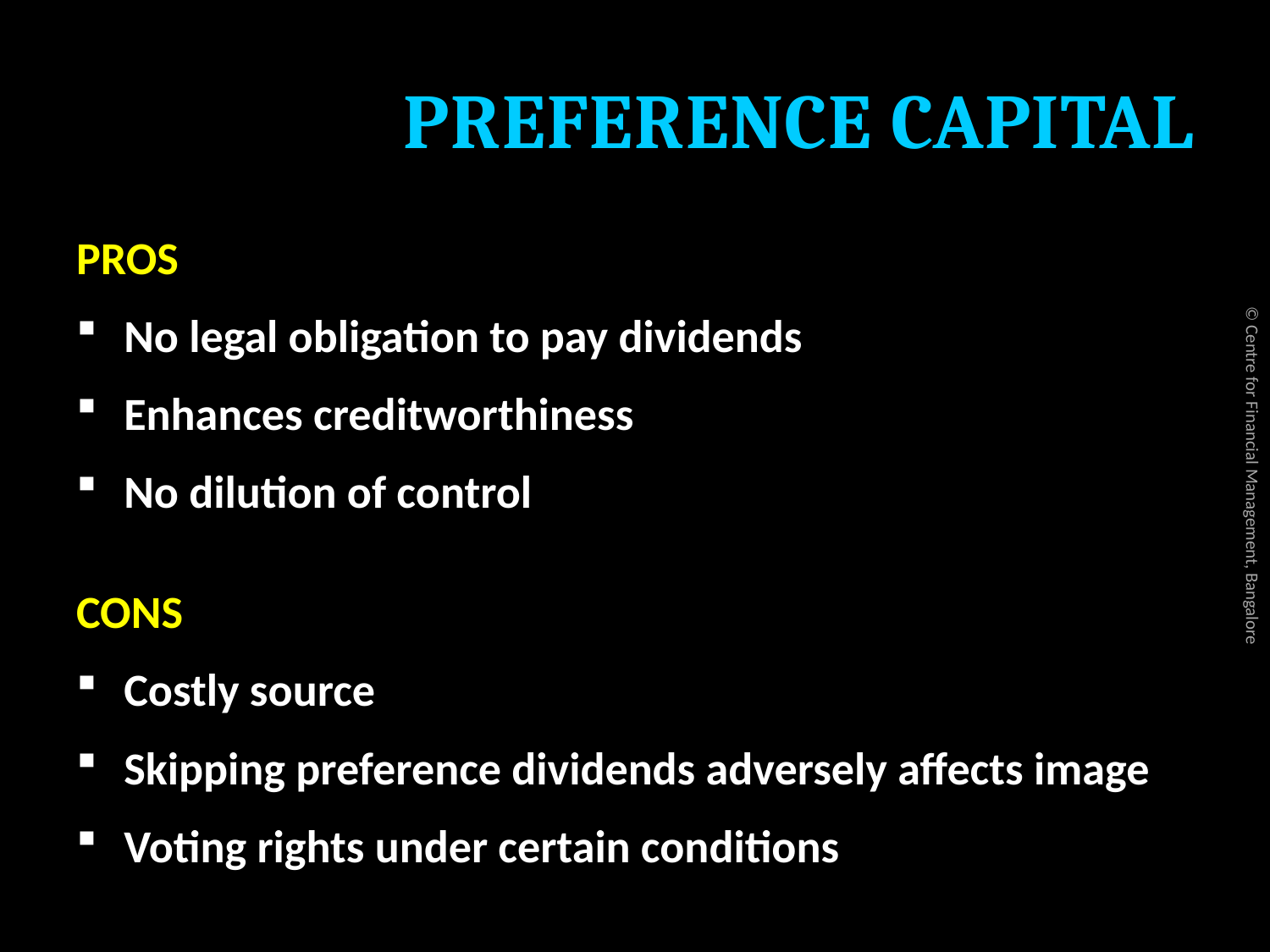

# PREFERENCE CAPITAL
PROS
No legal obligation to pay dividends
Enhances creditworthiness
No dilution of control

CONS
Costly source
Skipping preference dividends adversely affects image
Voting rights under certain conditions